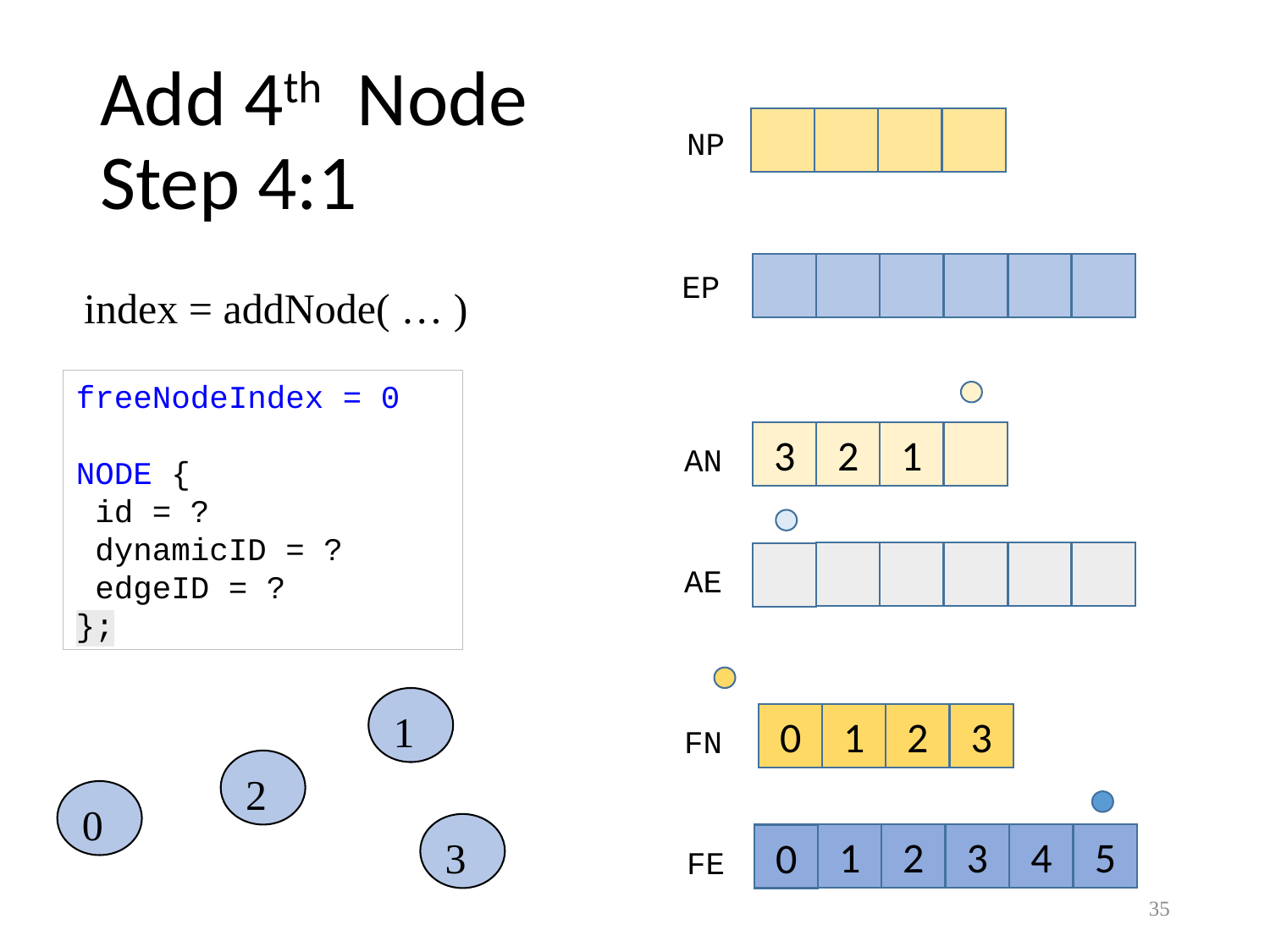

# Add 4th  Node Step 4:1

NP

EP
index = addNode( … )
freeNodeIndex = 0

NODE {
 id = ?
 dynamicID = ?
 edgeID = ?
};

2
1

3
AN

AE

1
1
2
3
0
FN
2
0

3
1
2
3
4
5
0
FE
35